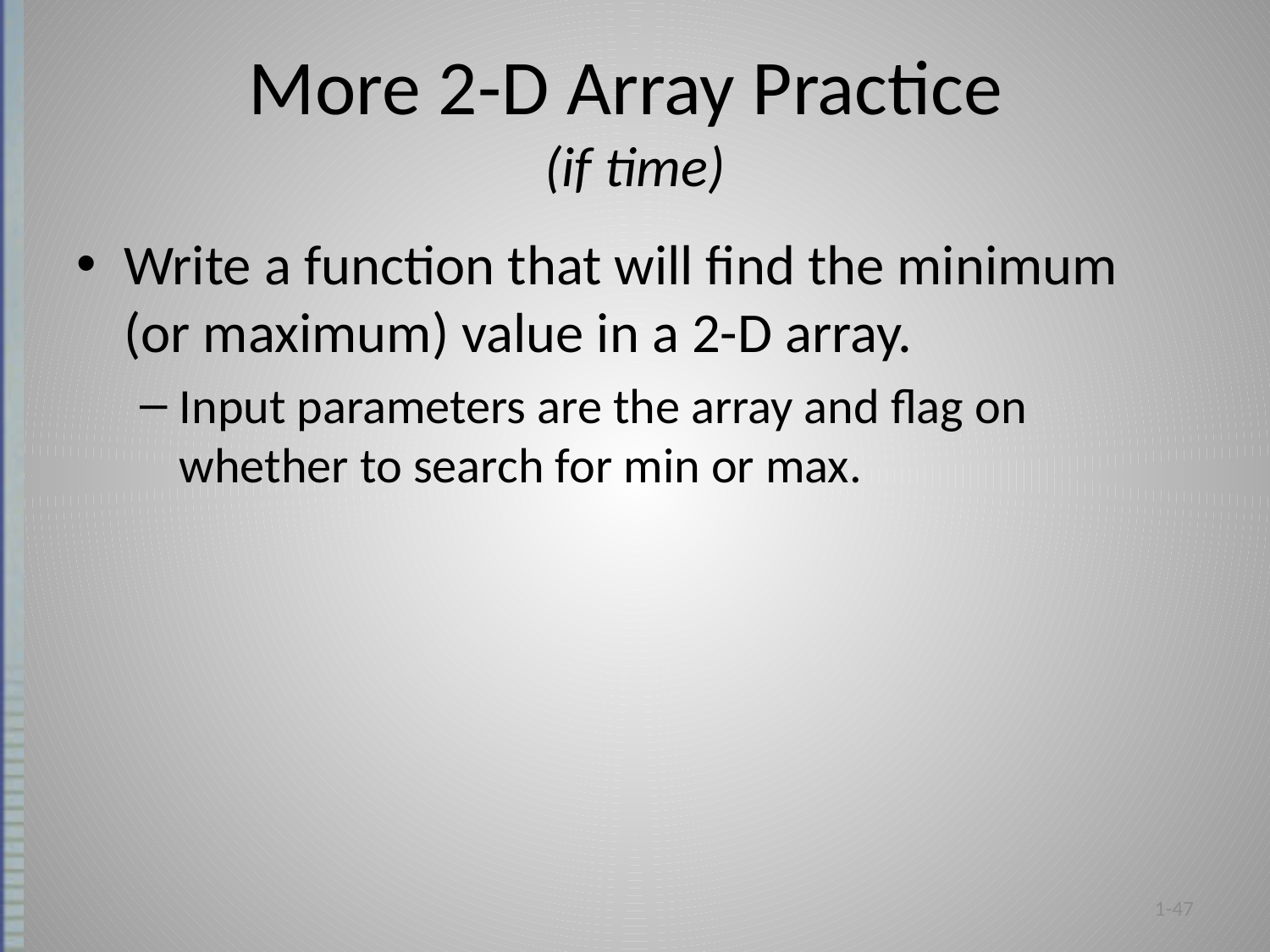

# More 2-D Array Practice (if time)
Write a function that will find the minimum (or maximum) value in a 2-D array.
Input parameters are the array and flag on whether to search for min or max.
1-47